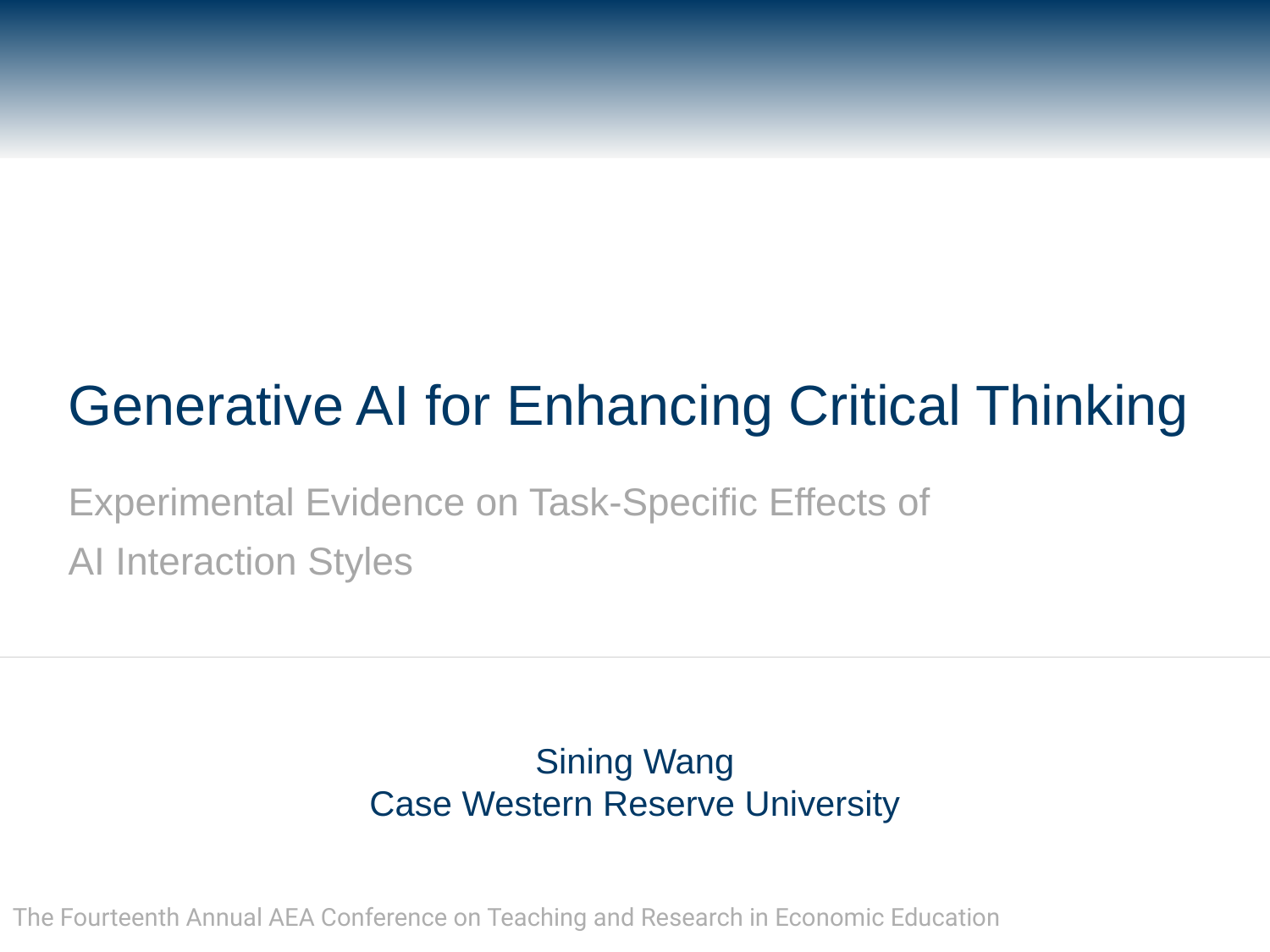

# Generative AI for Enhancing Critical Thinking
Experimental Evidence on Task-Specific Effects of
AI Interaction Styles
Sining Wang
Case Western Reserve University
The Fourteenth Annual AEA Conference on Teaching and Research in Economic Education